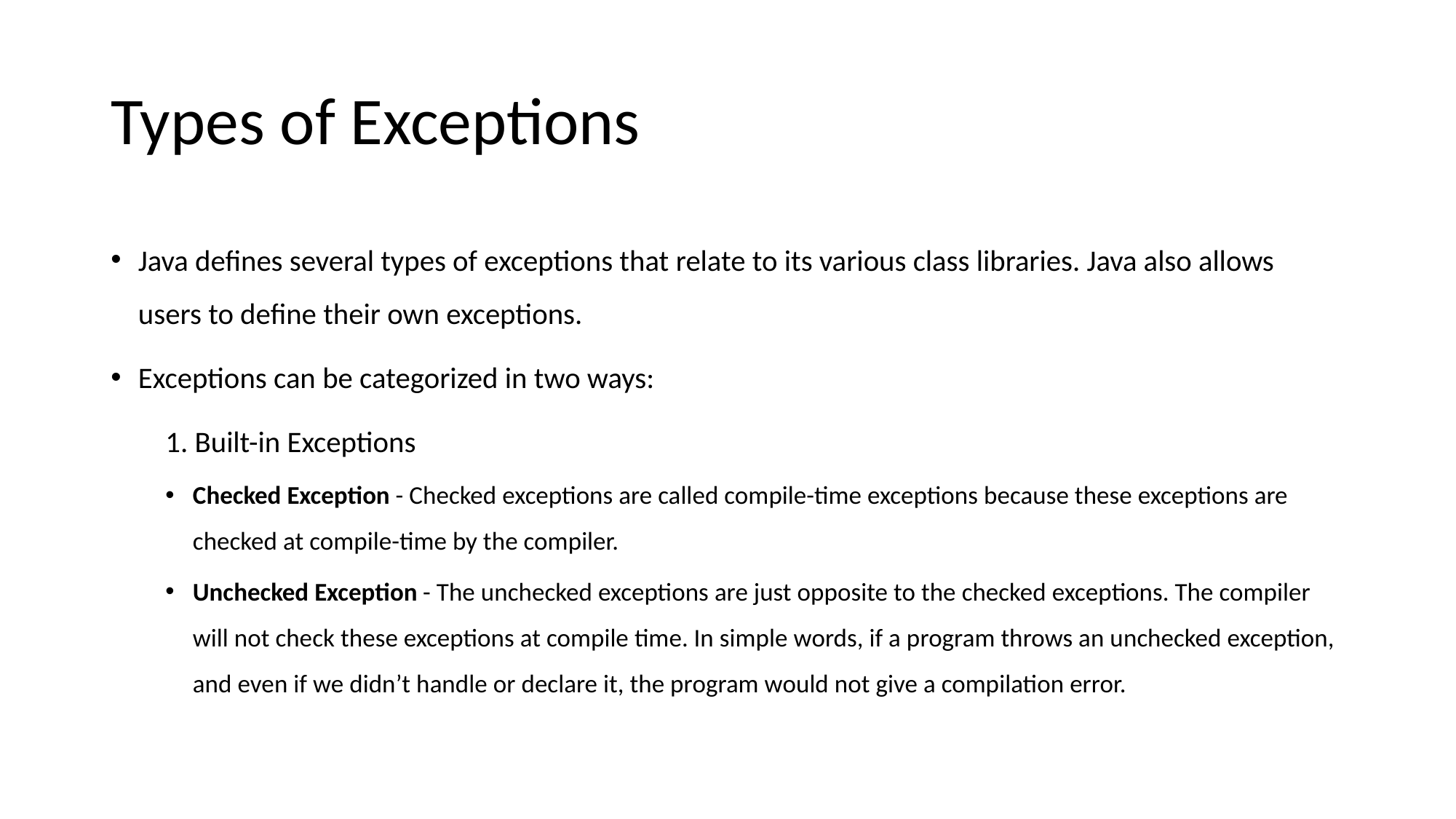

# Types of Exceptions
Java defines several types of exceptions that relate to its various class libraries. Java also allows users to define their own exceptions.
Exceptions can be categorized in two ways:
1. Built-in Exceptions
Checked Exception - Checked exceptions are called compile-time exceptions because these exceptions are checked at compile-time by the compiler.
Unchecked Exception - The unchecked exceptions are just opposite to the checked exceptions. The compiler will not check these exceptions at compile time. In simple words, if a program throws an unchecked exception, and even if we didn’t handle or declare it, the program would not give a compilation error.